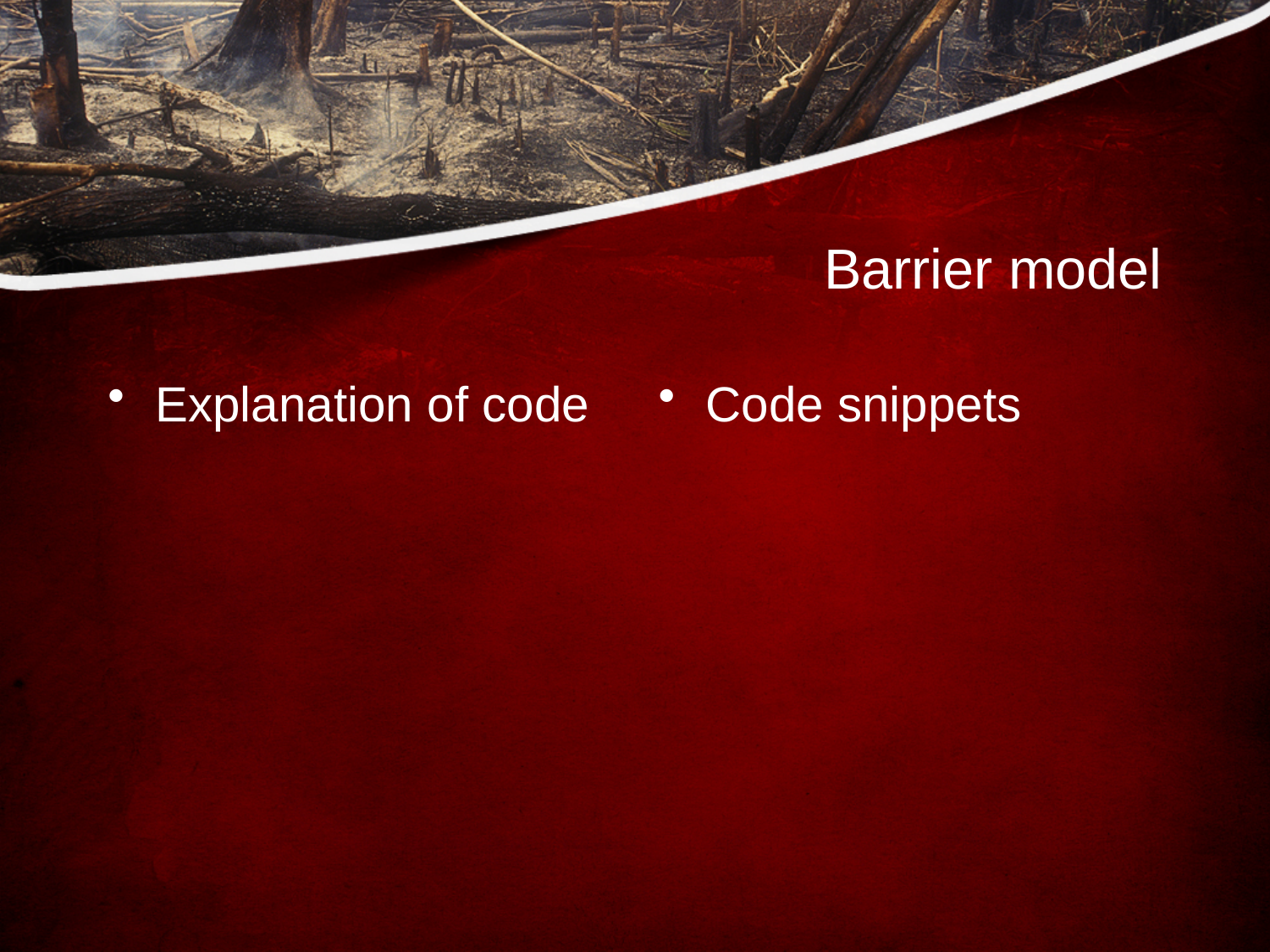

# Barrier model
Explanation of code
Code snippets